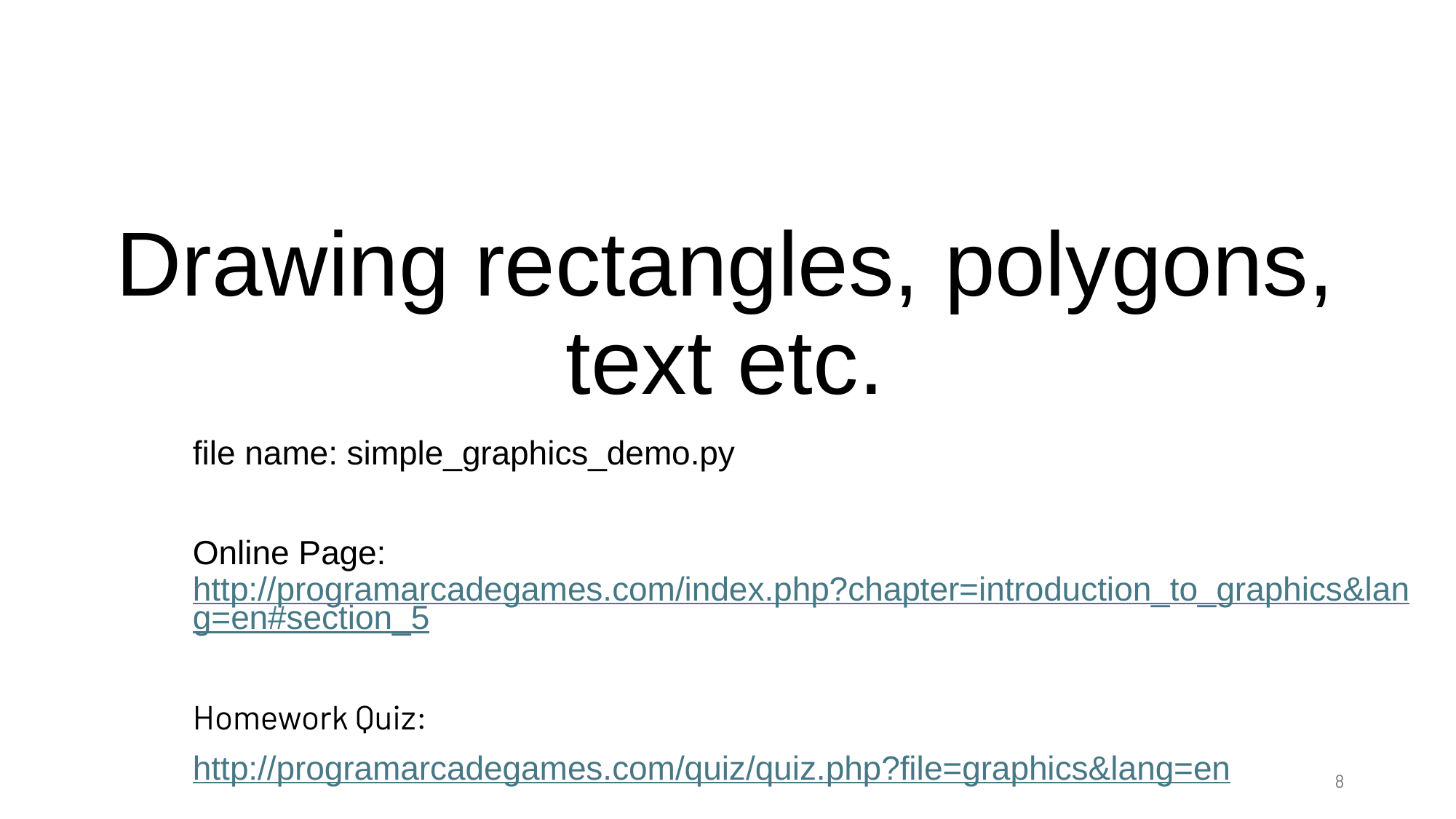

# Drawing rectangles, polygons, text etc.
file name: simple_graphics_demo.py

Online Page: http://programarcadegames.com/index.php?chapter=introduction_to_graphics&lang=en#section_5

Homework Quiz:
http://programarcadegames.com/quiz/quiz.php?file=graphics&lang=en

8